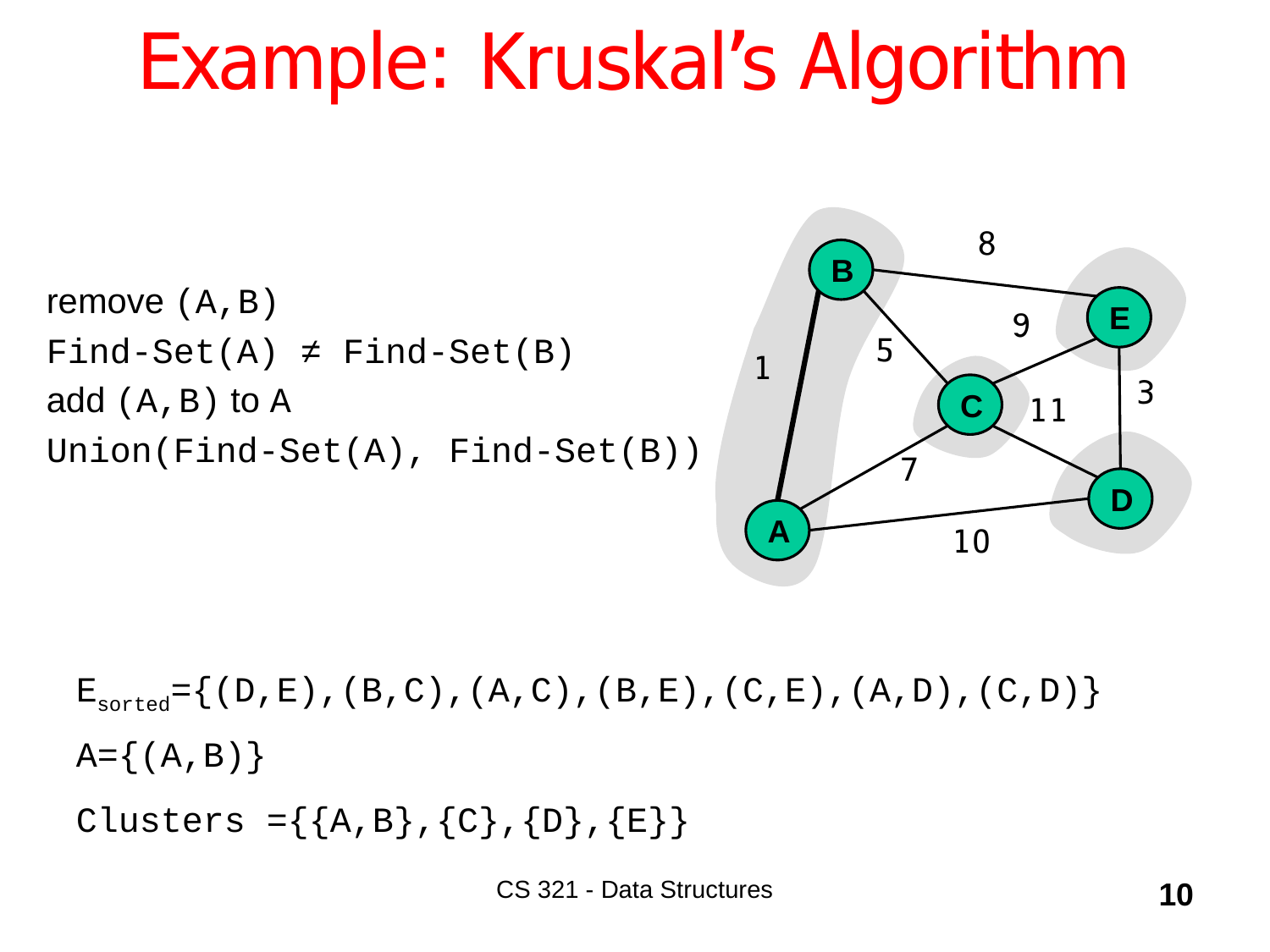

# Example: Kruskal’s Algorithm

8
B

E
9
5
1

3
C
11

7
D
A
10
remove (A,B)
Find-Set(A) ≠ Find-Set(B)
add (A,B) to A
Union(Find-Set(A), Find-Set(B))
Esorted={(D,E),(B,C),(A,C),(B,E),(C,E),(A,D),(C,D)}
A={(A,B)}
Clusters ={{A,B},{C},{D},{E}}
CS 321 - Data Structures
10